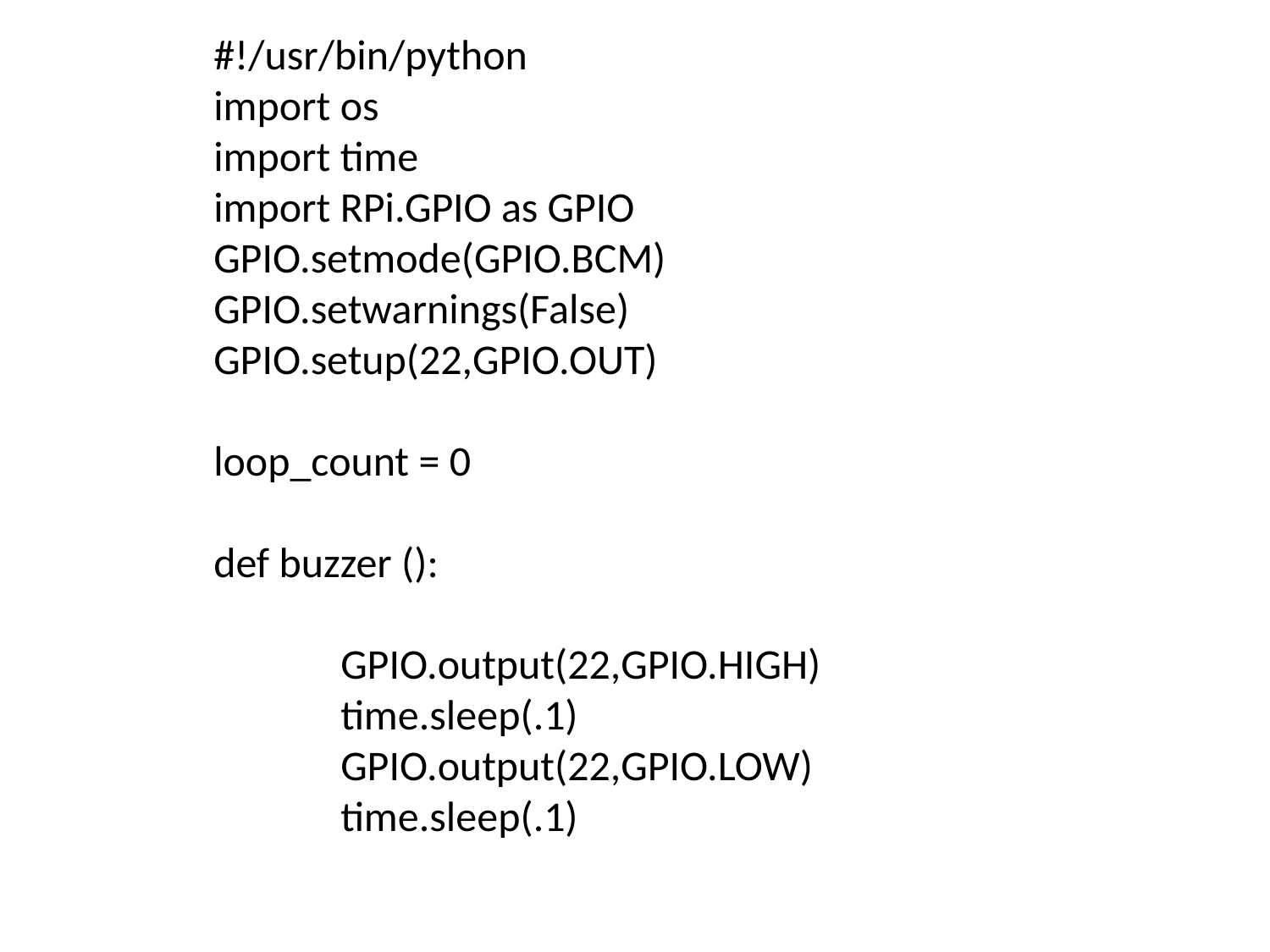

#!/usr/bin/python
import os
import time
import RPi.GPIO as GPIO
GPIO.setmode(GPIO.BCM)
GPIO.setwarnings(False)
GPIO.setup(22,GPIO.OUT)

loop_count = 0

def buzzer ():

	GPIO.output(22,GPIO.HIGH)
	time.sleep(.1)
	GPIO.output(22,GPIO.LOW)
	time.sleep(.1)